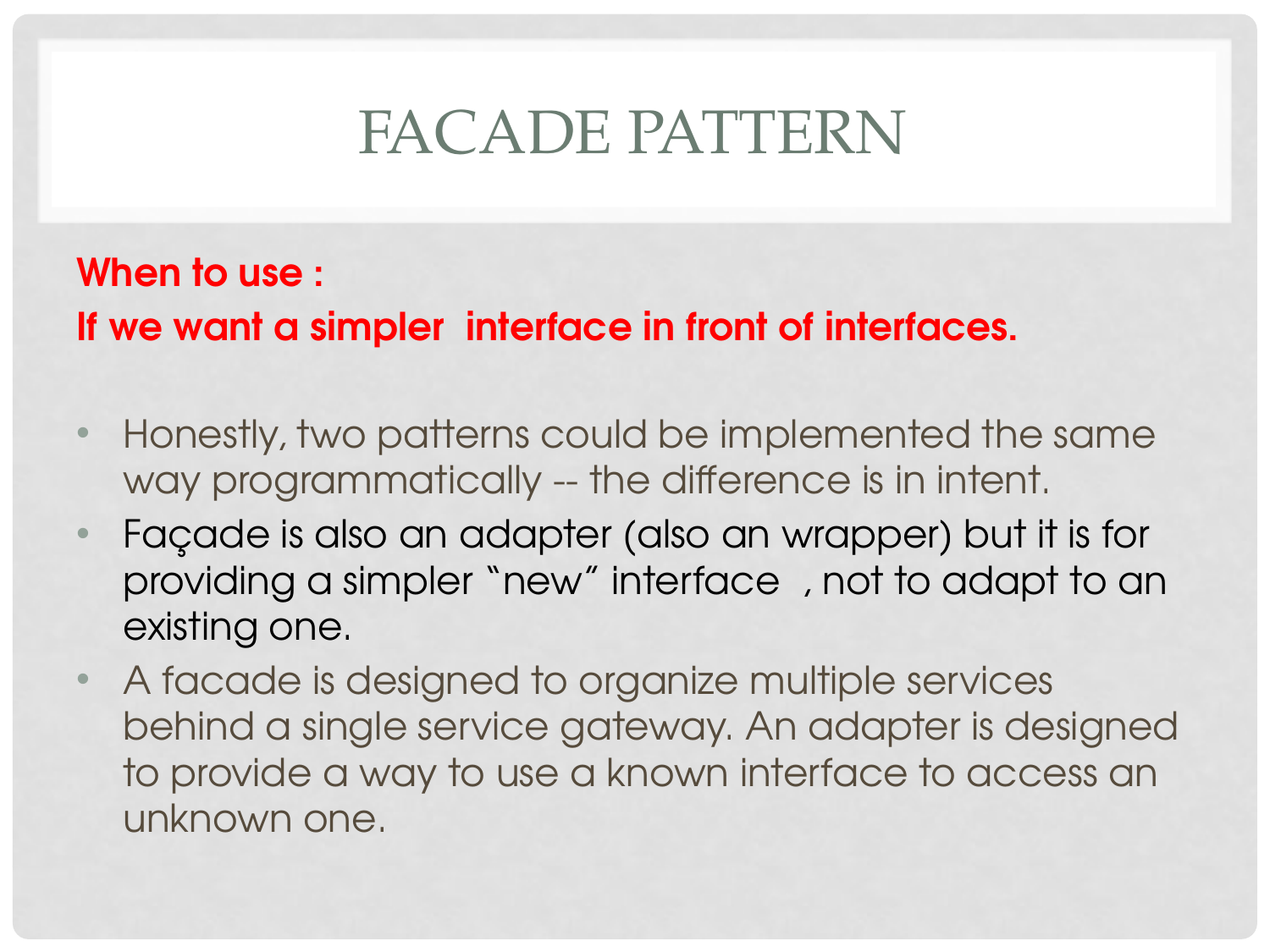

# Facade PATTERN
When to use :
If we want a simpler  interface in front of interfaces.

Honestly, two patterns could be implemented the same way programmatically -- the difference is in intent.
Façade is also an adapter (also an wrapper) but it is for providing a simpler “new” interface  , not to adapt to an existing one.
A facade is designed to organize multiple services behind a single service gateway. An adapter is designed to provide a way to use a known interface to access an unknown one.